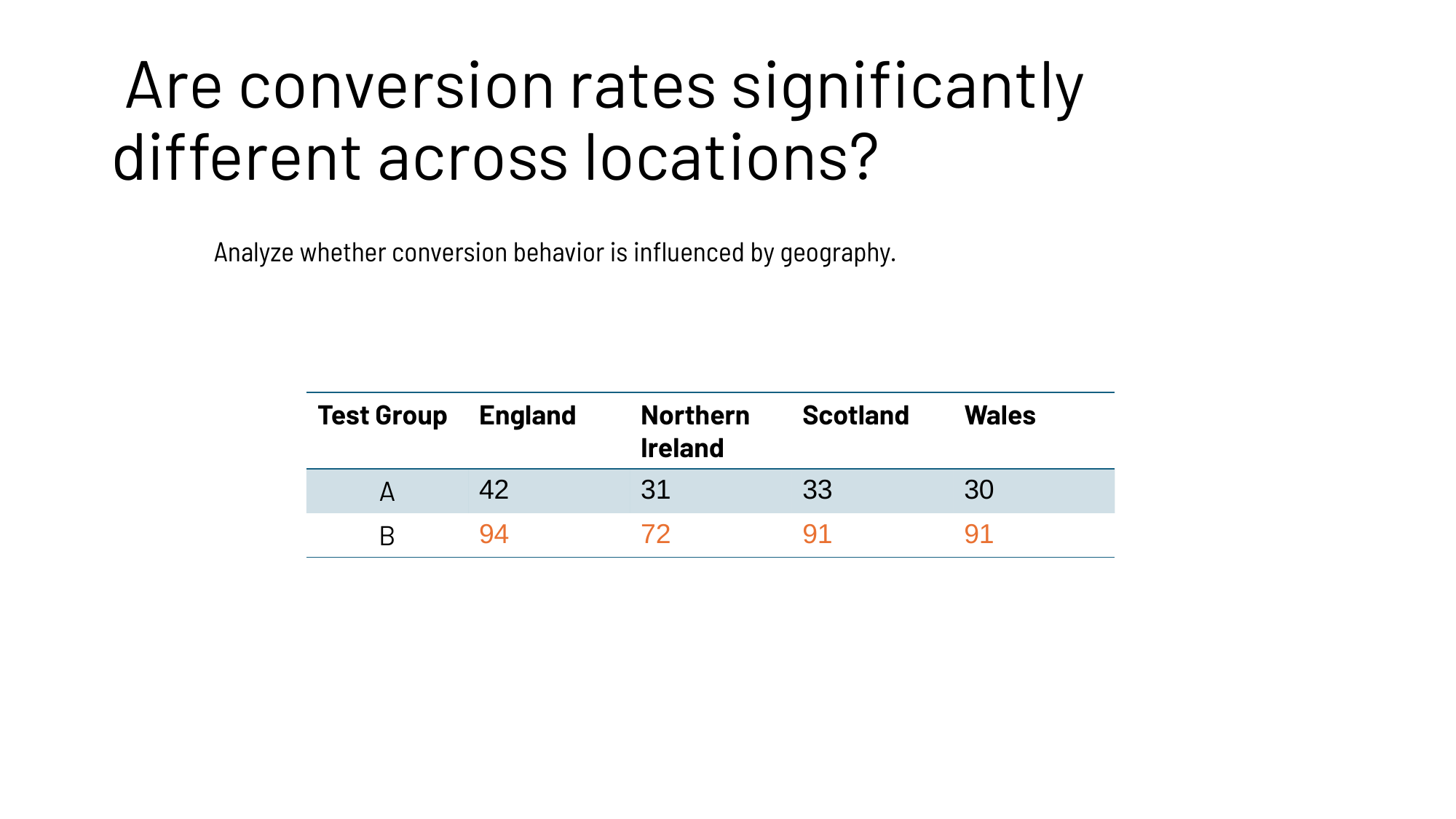

# Are conversion rates significantly different across locations?
Analyze whether conversion behavior is influenced by geography.
| Test Group | England | Northern Ireland | Scotland | Wales |
| --- | --- | --- | --- | --- |
| A | 42 | 31 | 33 | 30 |
| B | 94 | 72 | 91 | 91 |